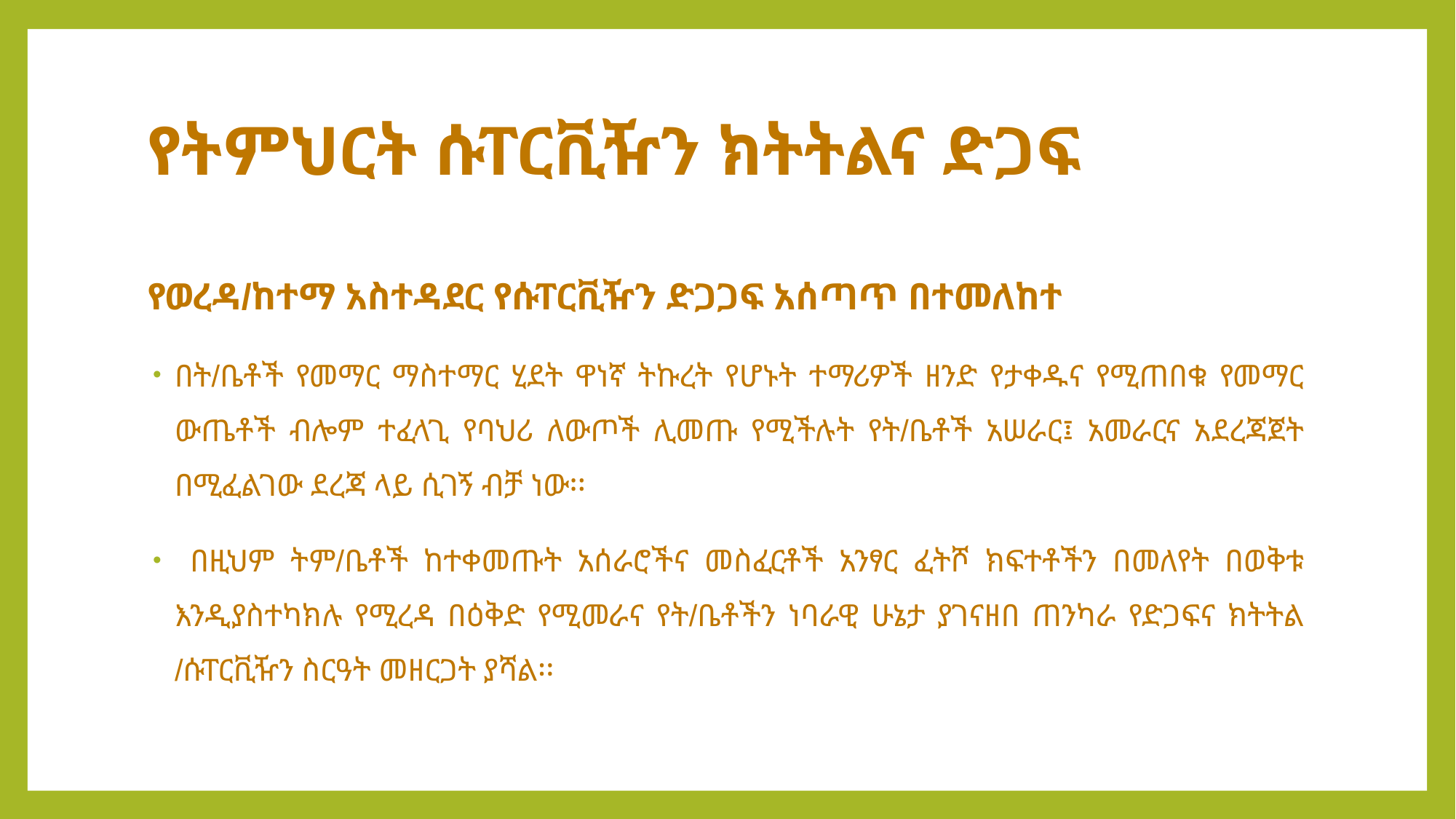

# የትምህርት ሱፐርቪዥን ክትትልና ድጋፍ
የወረዳ/ከተማ አስተዳደር የሱፐርቪዥን ድጋጋፍ አሰጣጥ በተመለከተ
በት/ቤቶች የመማር ማስተማር ሂደት ዋነኛ ትኩረት የሆኑት ተማሪዎች ዘንድ የታቀዱና የሚጠበቁ የመማር ውጤቶች ብሎም ተፈላጊ የባህሪ ለውጦች ሊመጡ የሚችሉት የት/ቤቶች አሠራር፤ አመራርና አደረጃጀት በሚፈልገው ደረጃ ላይ ሲገኝ ብቻ ነው፡፡
 በዚህም ትም/ቤቶች ከተቀመጡት አሰራሮችና መስፈርቶች አንፃር ፈትሾ ክፍተቶችን በመለየት በወቅቱ እንዲያስተካክሉ የሚረዳ በዕቅድ የሚመራና የት/ቤቶችን ነባራዊ ሁኔታ ያገናዘበ ጠንካራ የድጋፍና ክትትል /ሱፐርቪዥን ስርዓት መዘርጋት ያሻል፡፡